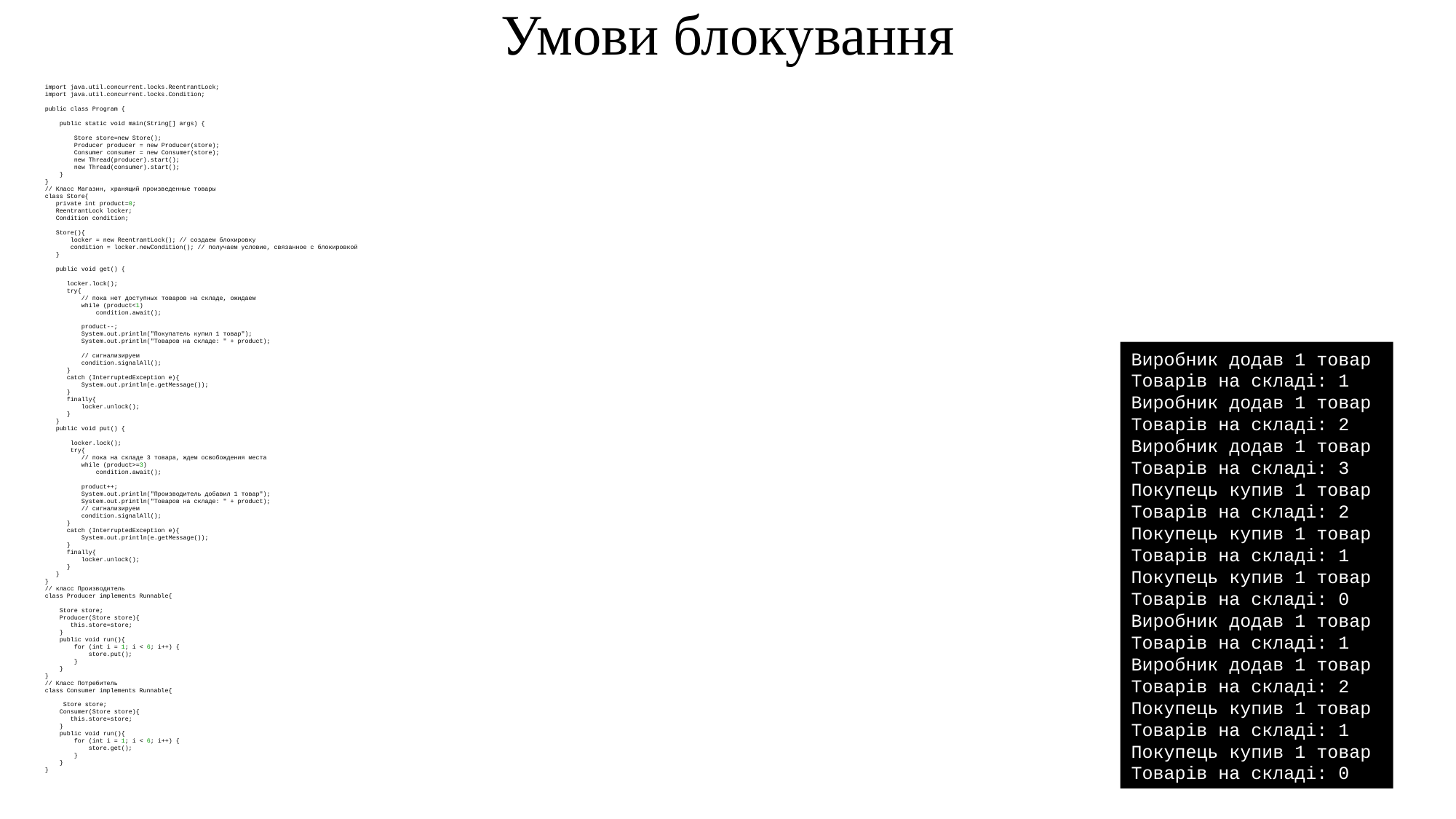

# Умови блокування
import java.util.concurrent.locks.ReentrantLock;
import java.util.concurrent.locks.Condition;

public class Program {

    public static void main(String[] args) {

        Store store=new Store();
        Producer producer = new Producer(store);
        Consumer consumer = new Consumer(store);
        new Thread(producer).start();
        new Thread(consumer).start();
    }
}
// Класс Магазин, хранящий произведенные товары
class Store{
   private int product=0;
   ReentrantLock locker;
   Condition condition;

   Store(){
       locker = new ReentrantLock(); // создаем блокировку
       condition = locker.newCondition(); // получаем условие, связанное с блокировкой
   }

   public void get() {

      locker.lock();
      try{
          // пока нет доступных товаров на складе, ожидаем
          while (product<1)
              condition.await();

          product--;
          System.out.println("Покупатель купил 1 товар");
          System.out.println("Товаров на складе: " + product);

          // сигнализируем
          condition.signalAll();
      }
      catch (InterruptedException e){
          System.out.println(e.getMessage());
      }
      finally{
          locker.unlock();
      }
   }
   public void put() {

       locker.lock();
       try{
          // пока на складе 3 товара, ждем освобождения места
          while (product>=3)
              condition.await();

          product++;
          System.out.println("Производитель добавил 1 товар");
          System.out.println("Товаров на складе: " + product);
          // сигнализируем
          condition.signalAll();
      }
      catch (InterruptedException e){
          System.out.println(e.getMessage());
      }
      finally{
          locker.unlock();
      }
   }
}
// класс Производитель
class Producer implements Runnable{

    Store store;
    Producer(Store store){
       this.store=store;
    }
    public void run(){
        for (int i = 1; i < 6; i++) {
            store.put();
        }
    }
}
// Класс Потребитель
class Consumer implements Runnable{

     Store store;
    Consumer(Store store){
       this.store=store;
    }
    public void run(){
        for (int i = 1; i < 6; i++) {
            store.get();
        }
    }
}
Виробник додав 1 товар
Товарів на складі: 1
Виробник додав 1 товар
Товарів на складі: 2
Виробник додав 1 товар
Товарів на складі: 3
Покупець купив 1 товар
Товарів на складі: 2
Покупець купив 1 товар
Товарів на складі: 1
Покупець купив 1 товар
Товарів на складі: 0
Виробник додав 1 товар
Товарів на складі: 1
Виробник додав 1 товар
Товарів на складі: 2
Покупець купив 1 товар
Товарів на складі: 1
Покупець купив 1 товар
Товарів на складі: 0